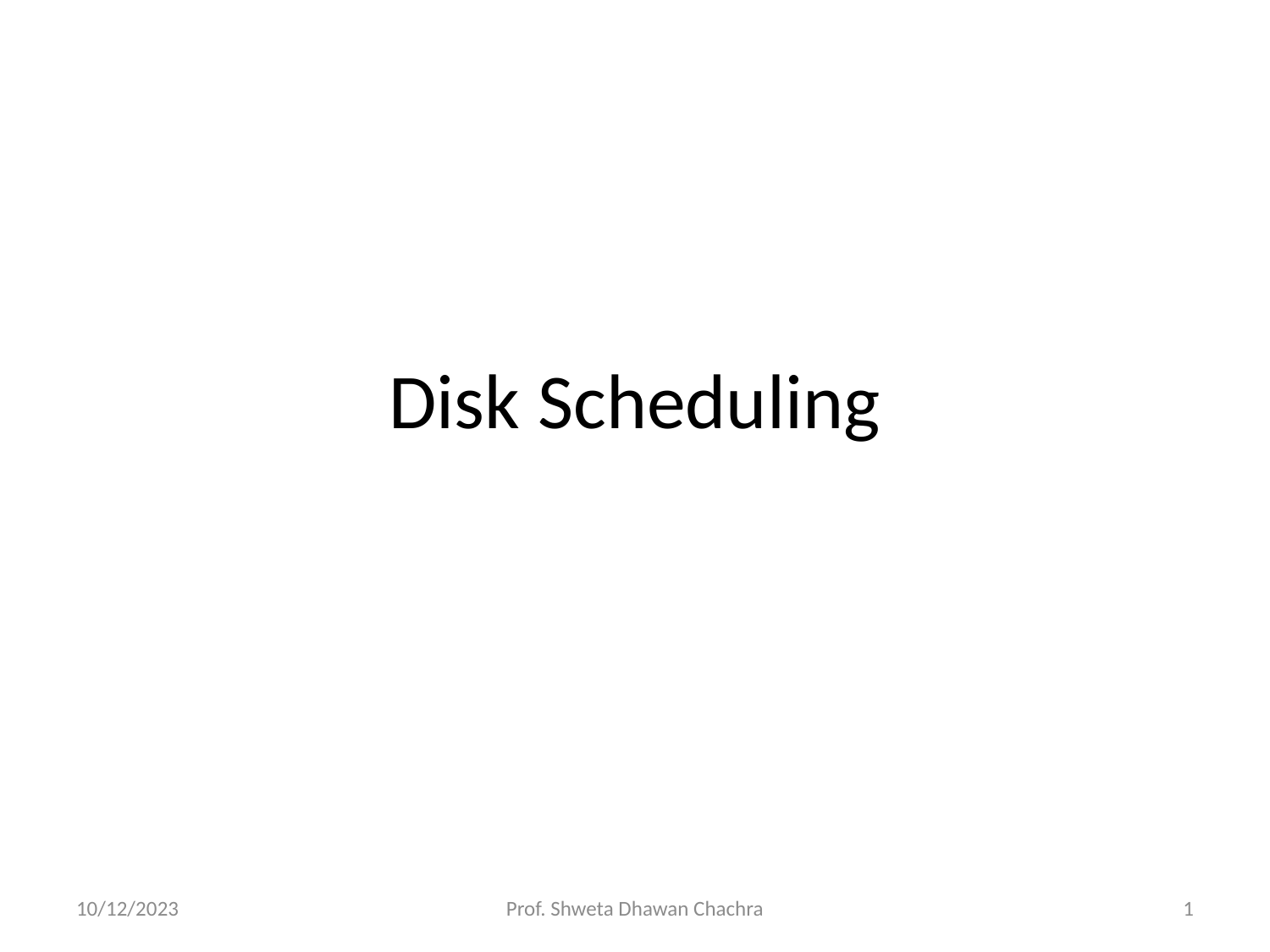

# Disk Scheduling

10/12/2023
Prof. Shweta Dhawan Chachra
1